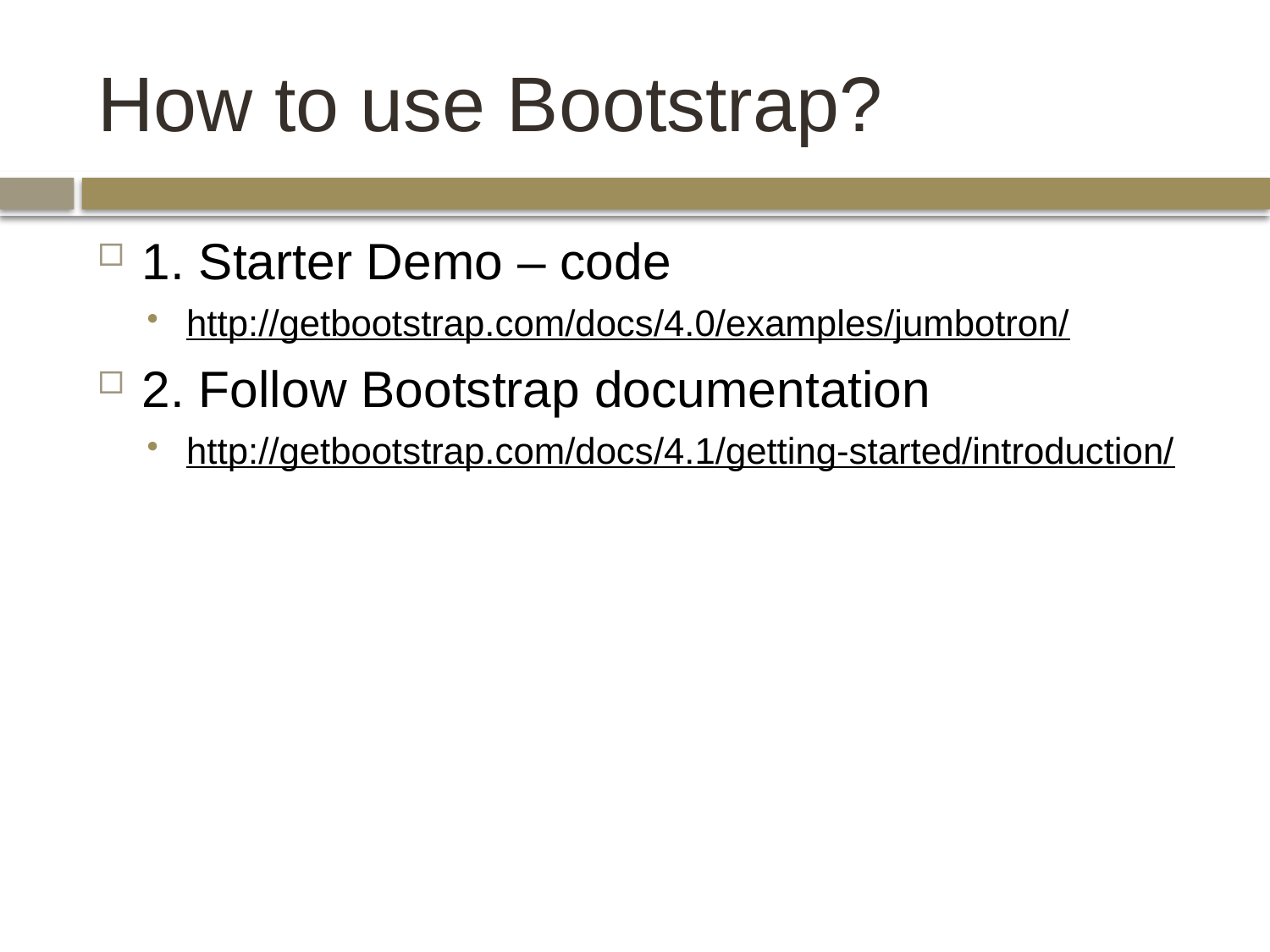

# How to use Bootstrap?
1. Starter Demo – code
http://getbootstrap.com/docs/4.0/examples/jumbotron/
2. Follow Bootstrap documentation
http://getbootstrap.com/docs/4.1/getting-started/introduction/